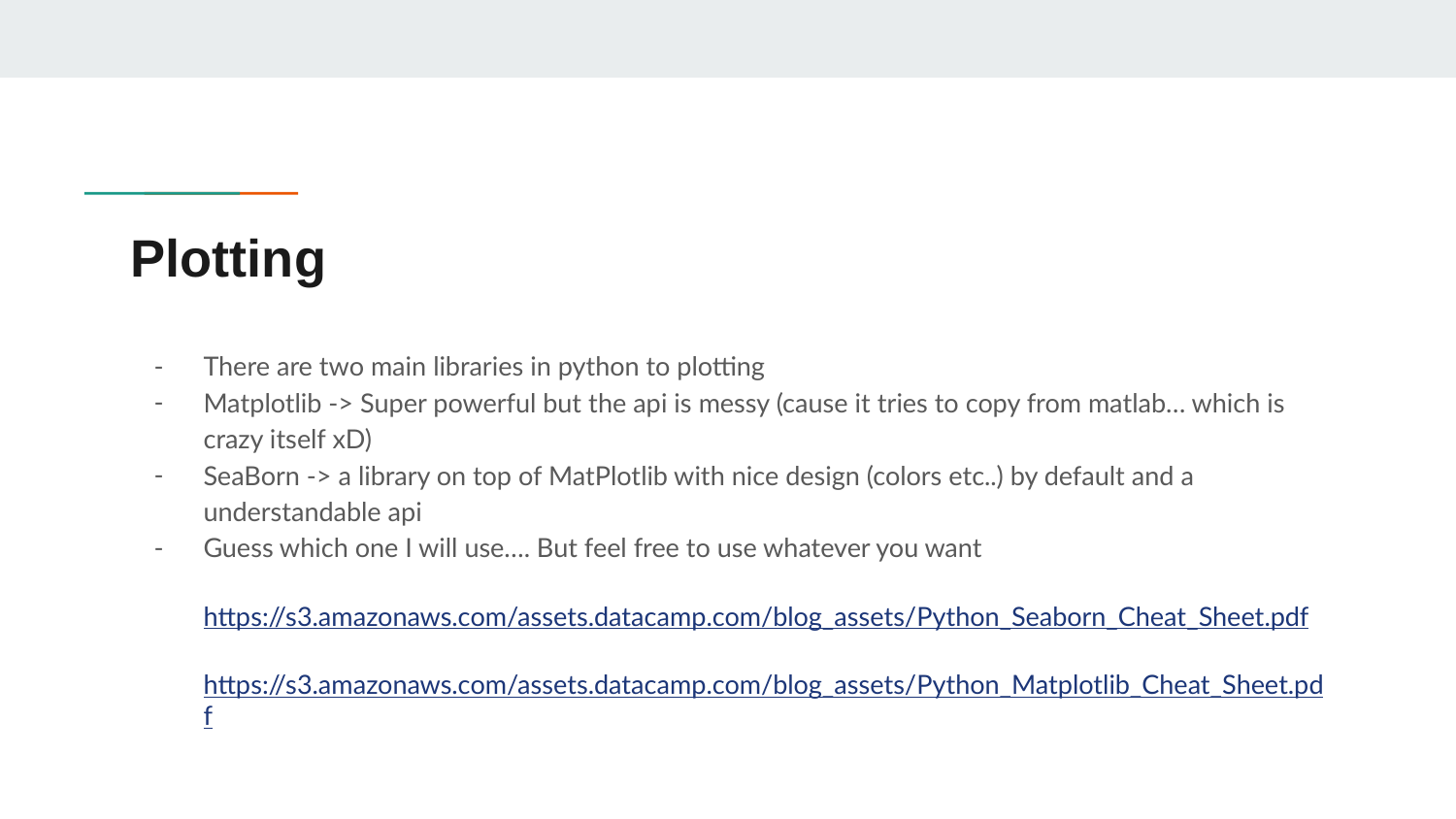

# Plotting
There are two main libraries in python to plotting
Matplotlib -> Super powerful but the api is messy (cause it tries to copy from matlab… which is crazy itself xD)
SeaBorn -> a library on top of MatPlotlib with nice design (colors etc..) by default and a understandable api
Guess which one I will use…. But feel free to use whatever you want
https://s3.amazonaws.com/assets.datacamp.com/blog_assets/Python_Seaborn_Cheat_Sheet.pdf
https://s3.amazonaws.com/assets.datacamp.com/blog_assets/Python_Matplotlib_Cheat_Sheet.pdf